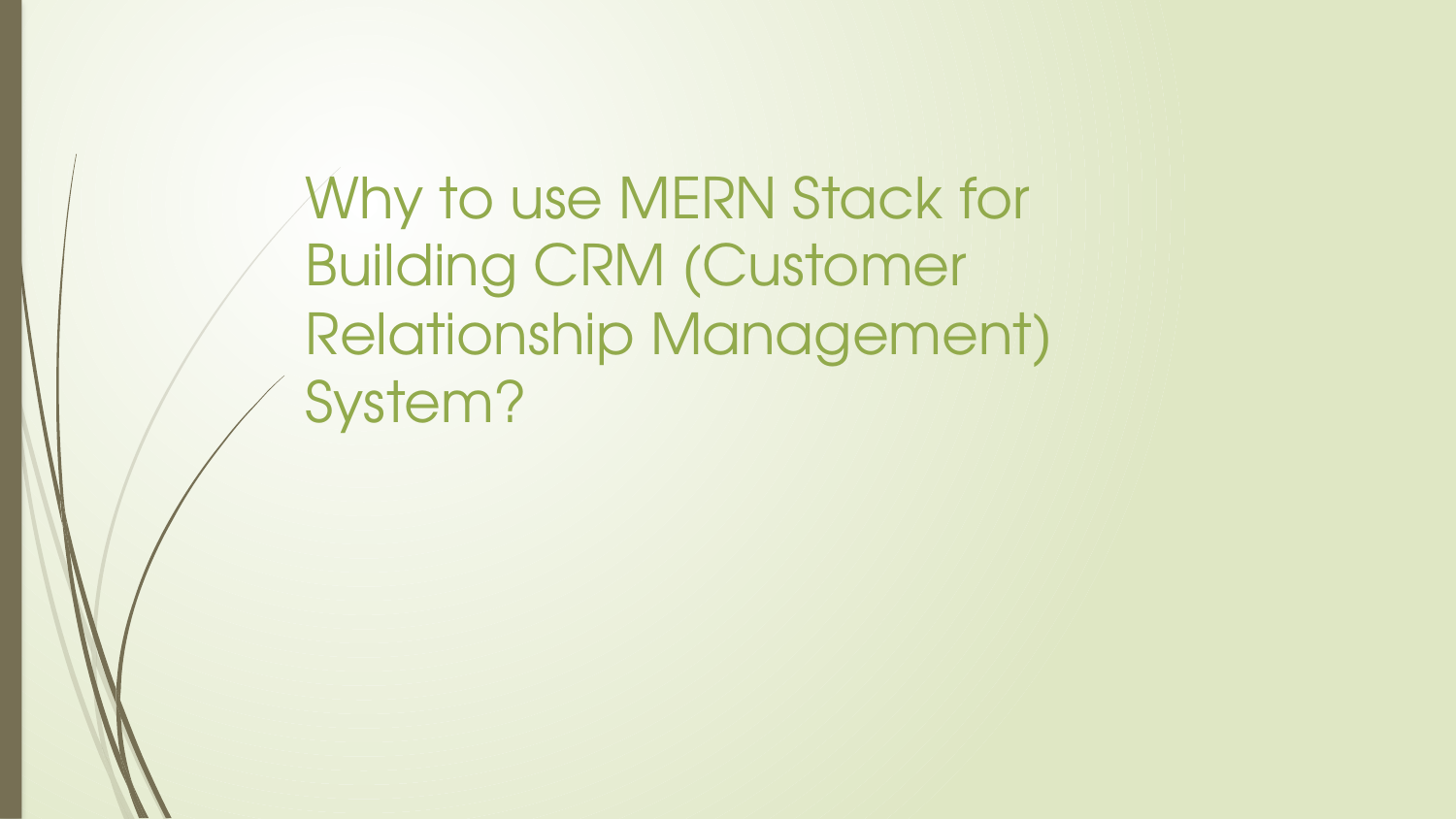

Why to use MERN Stack for
Building CRM (Customer Relationship Management) System?